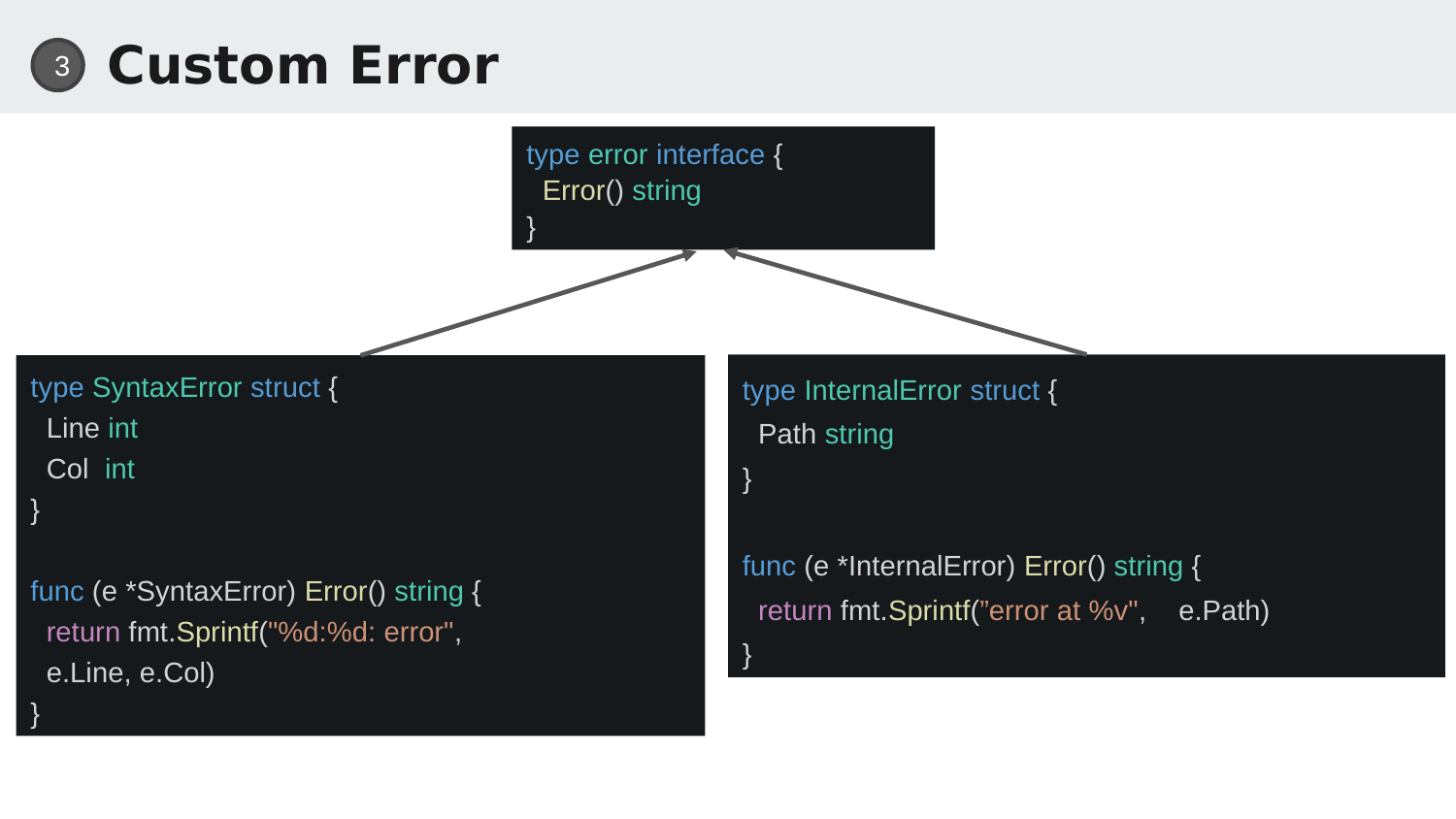

# Custom Error
3
type error interface {
  Error() string
}
type InternalError struct {
  Path string
}

func (e *InternalError) Error() string {
  return fmt.Sprintf(”error at %v",    e.Path)
}
type SyntaxError struct {
  Line int
  Col  int
}

func (e *SyntaxError) Error() string {
  return fmt.Sprintf("%d:%d: error",
  e.Line, e.Col)
}